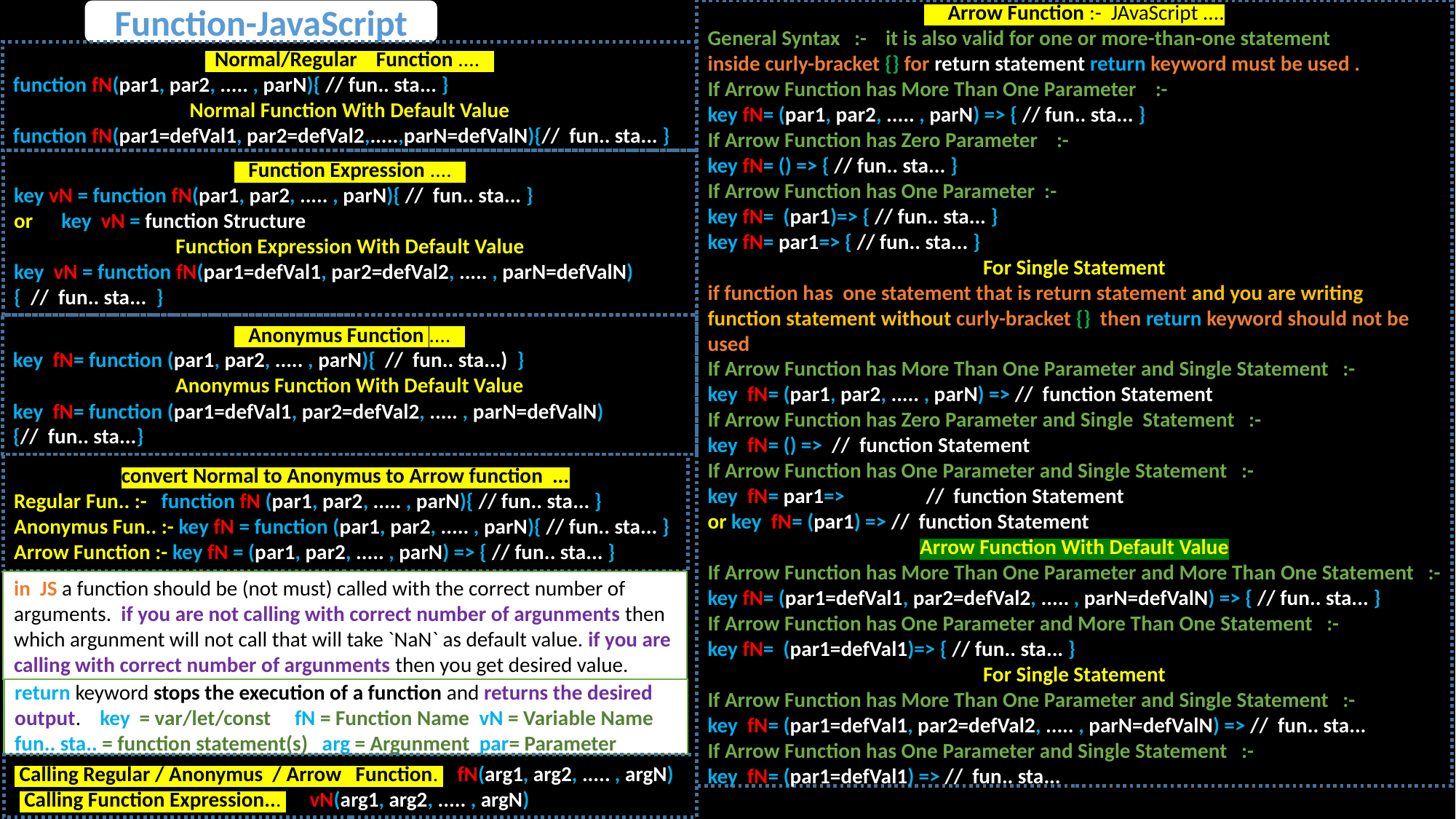

Function-JavaScript
     Arrow Function :-  JAvaScript ....
General Syntax   :-    it is also valid for one or more-than-one statement
inside curly-bracket {} for return statement return keyword must be used .
If Arrow Function has More Than One Parameter    :-
key fN= (par1, par2, ..... , parN) => { // fun.. sta... }
If Arrow Function has Zero Parameter    :-
key fN= () => { // fun.. sta... }
If Arrow Function has One Parameter  :-
key fN=  (par1)=> { // fun.. sta... }
key fN= par1=> { // fun.. sta... }
For Single Statement
if function has  one statement that is return statement and you are writing function statement without curly-bracket {}  then return keyword should not be used
If Arrow Function has More Than One Parameter and Single Statement   :-
key  fN= (par1, par2, ..... , parN) => //  function Statement
If Arrow Function has Zero Parameter and Single  Statement   :-
key  fN= () =>  //  function Statement
If Arrow Function has One Parameter and Single Statement   :-
key  fN= par1=> 	//  function Statement
or key  fN= (par1) => //  function Statement
Arrow Function With Default Value
If Arrow Function has More Than One Parameter and More Than One Statement   :-
key fN= (par1=defVal1, par2=defVal2, ..... , parN=defValN) => { // fun.. sta... }
If Arrow Function has One Parameter and More Than One Statement   :-
key fN=  (par1=defVal1)=> { // fun.. sta... }
For Single Statement
If Arrow Function has More Than One Parameter and Single Statement   :-
key  fN= (par1=defVal1, par2=defVal2, ..... , parN=defValN) => //  fun.. sta...
If Arrow Function has One Parameter and Single Statement   :-
key  fN= (par1=defVal1) => //  fun.. sta...
  Normal/Regular    Function ....
function fN(par1, par2, ..... , parN){ // fun.. sta... }
Normal Function With Default Value
function fN(par1=defVal1, par2=defVal2,.....,parN=defValN){//  fun.. sta... }
   Function Expression ....
key vN = function fN(par1, par2, ..... , parN){ //  fun.. sta... }
or      key  vN = function Structure
Function Expression With Default Value
key  vN = function fN(par1=defVal1, par2=defVal2, ..... , parN=defValN)
{  //  fun.. sta...  }
   Anonymus Function ....
key  fN= function (par1, par2, ..... , parN){  //  fun.. sta...)  }
Anonymus Function With Default Value
key  fN= function (par1=defVal1, par2=defVal2, ..... , parN=defValN)
{//  fun.. sta...}
convert Normal to Anonymus to Arrow function  ...
Regular Fun.. :-   function fN (par1, par2, ..... , parN){ // fun.. sta... }
Anonymus Fun.. :- key fN = function (par1, par2, ..... , parN){ // fun.. sta... }
Arrow Function :- key fN = (par1, par2, ..... , parN) => { // fun.. sta... }
in  JS a function should be (not must) called with the correct number of arguments.  if you are not calling with correct number of argunments then which argunment will not call that will take `NaN` as default value. if you are calling with correct number of argunments then you get desired value.
return keyword stops the execution of a function and returns the desired output.    key  = var/let/const     fN = Function Name  vN = Variable Name
fun.. sta.. = function statement(s)   arg = Argunment  par= Parameter
 Calling Regular / Anonymus  / Arrow   Function.    fN(arg1, arg2, ..... , argN)
  Calling Function Expression...      vN(arg1, arg2, ..... , argN)